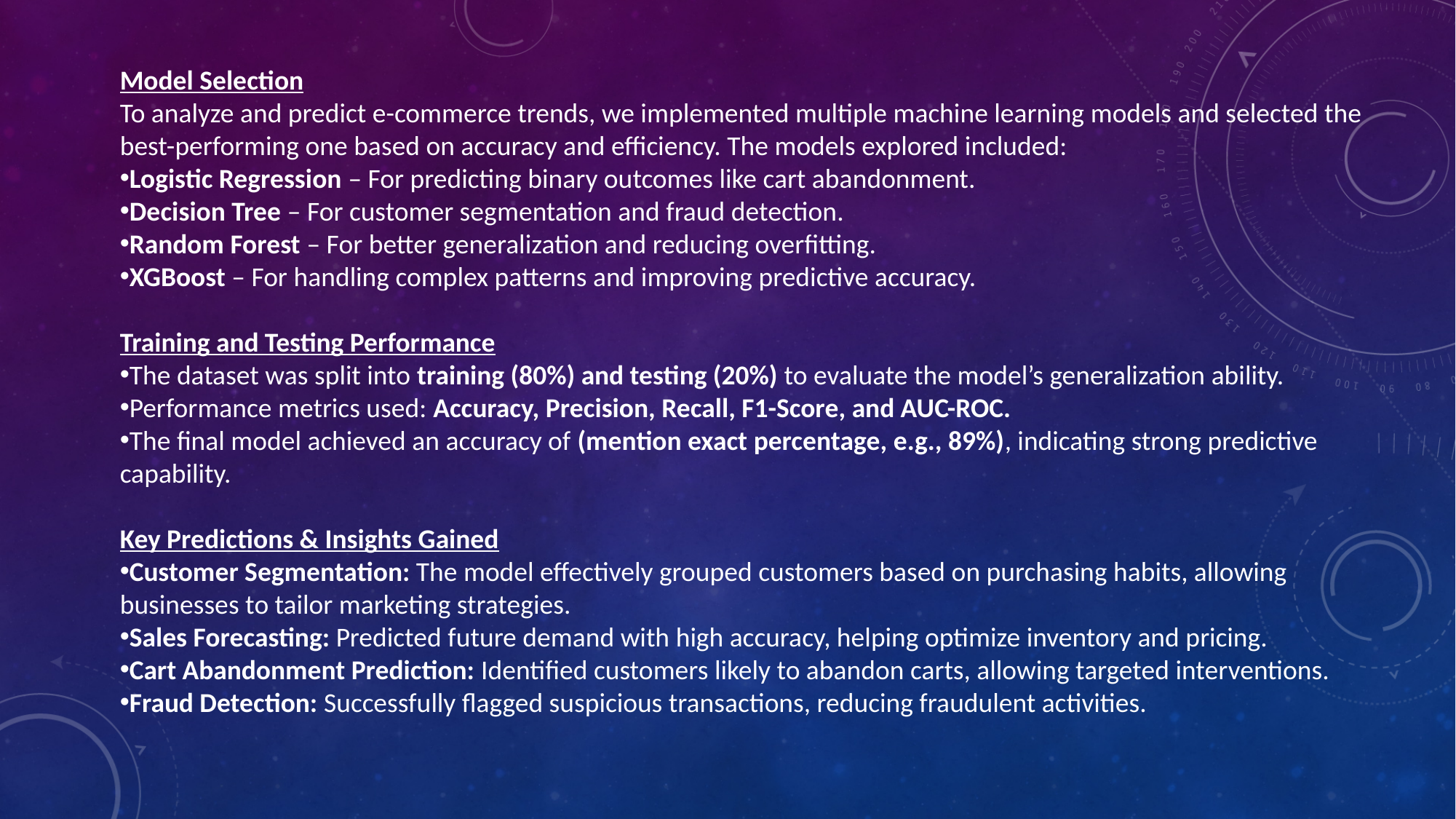

Model Selection
To analyze and predict e-commerce trends, we implemented multiple machine learning models and selected the best-performing one based on accuracy and efficiency. The models explored included:
Logistic Regression – For predicting binary outcomes like cart abandonment.
Decision Tree – For customer segmentation and fraud detection.
Random Forest – For better generalization and reducing overfitting.
XGBoost – For handling complex patterns and improving predictive accuracy.

Training and Testing Performance
The dataset was split into training (80%) and testing (20%) to evaluate the model’s generalization ability.
Performance metrics used: Accuracy, Precision, Recall, F1-Score, and AUC-ROC.
The final model achieved an accuracy of (mention exact percentage, e.g., 89%), indicating strong predictive capability.

Key Predictions & Insights Gained
Customer Segmentation: The model effectively grouped customers based on purchasing habits, allowing businesses to tailor marketing strategies.
Sales Forecasting: Predicted future demand with high accuracy, helping optimize inventory and pricing.
Cart Abandonment Prediction: Identified customers likely to abandon carts, allowing targeted interventions.
Fraud Detection: Successfully flagged suspicious transactions, reducing fraudulent activities.